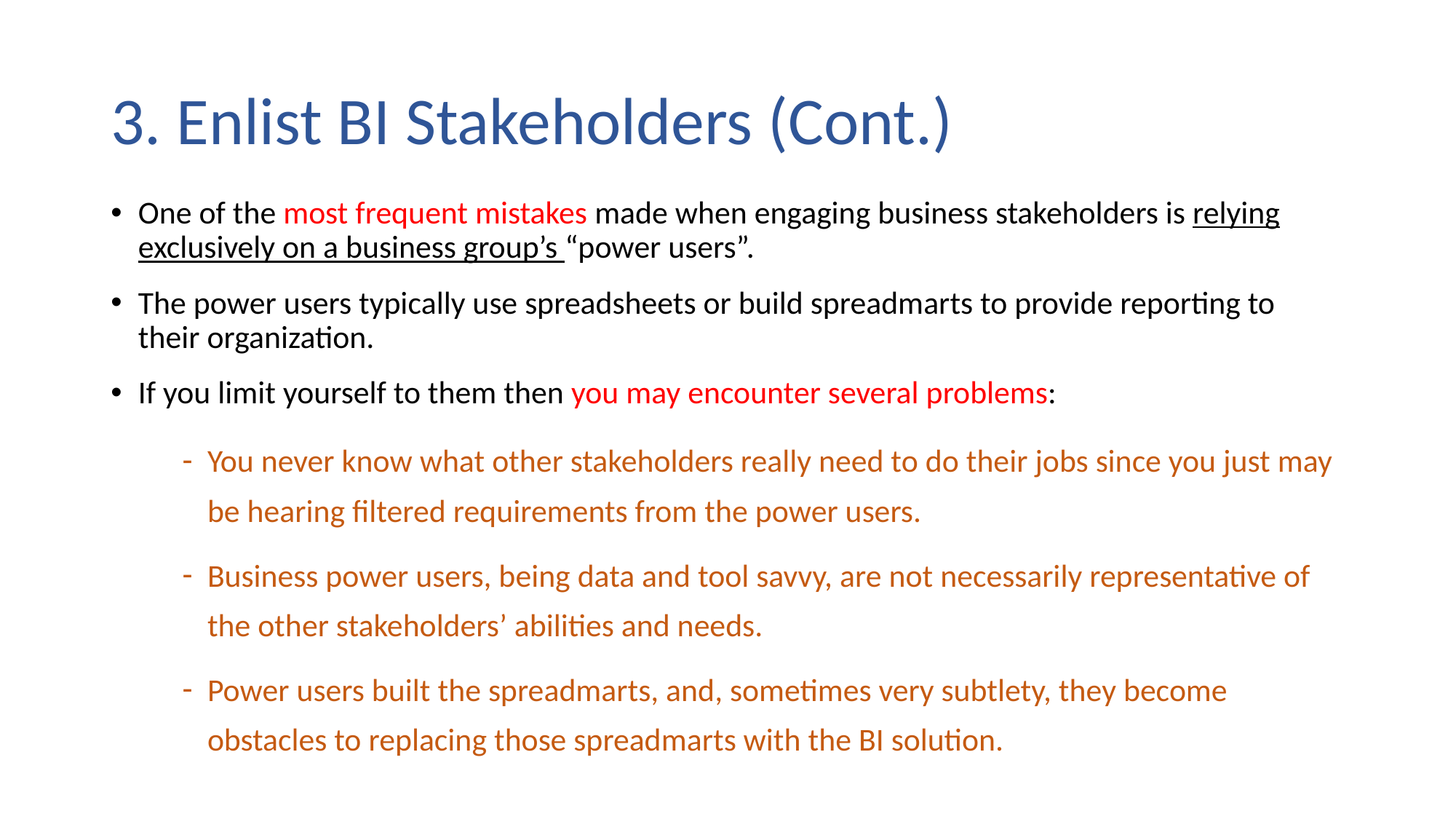

# 3. Enlist BI Stakeholders (Cont.)
One of the most frequent mistakes made when engaging business stakeholders is relying exclusively on a business group’s “power users”.
The power users typically use spreadsheets or build spreadmarts to provide reporting to their organization.
If you limit yourself to them then you may encounter several problems:
You never know what other stakeholders really need to do their jobs since you just may be hearing filtered requirements from the power users.
Business power users, being data and tool savvy, are not necessarily representative of the other stakeholders’ abilities and needs.
Power users built the spreadmarts, and, sometimes very subtlety, they become obstacles to replacing those spreadmarts with the BI solution.